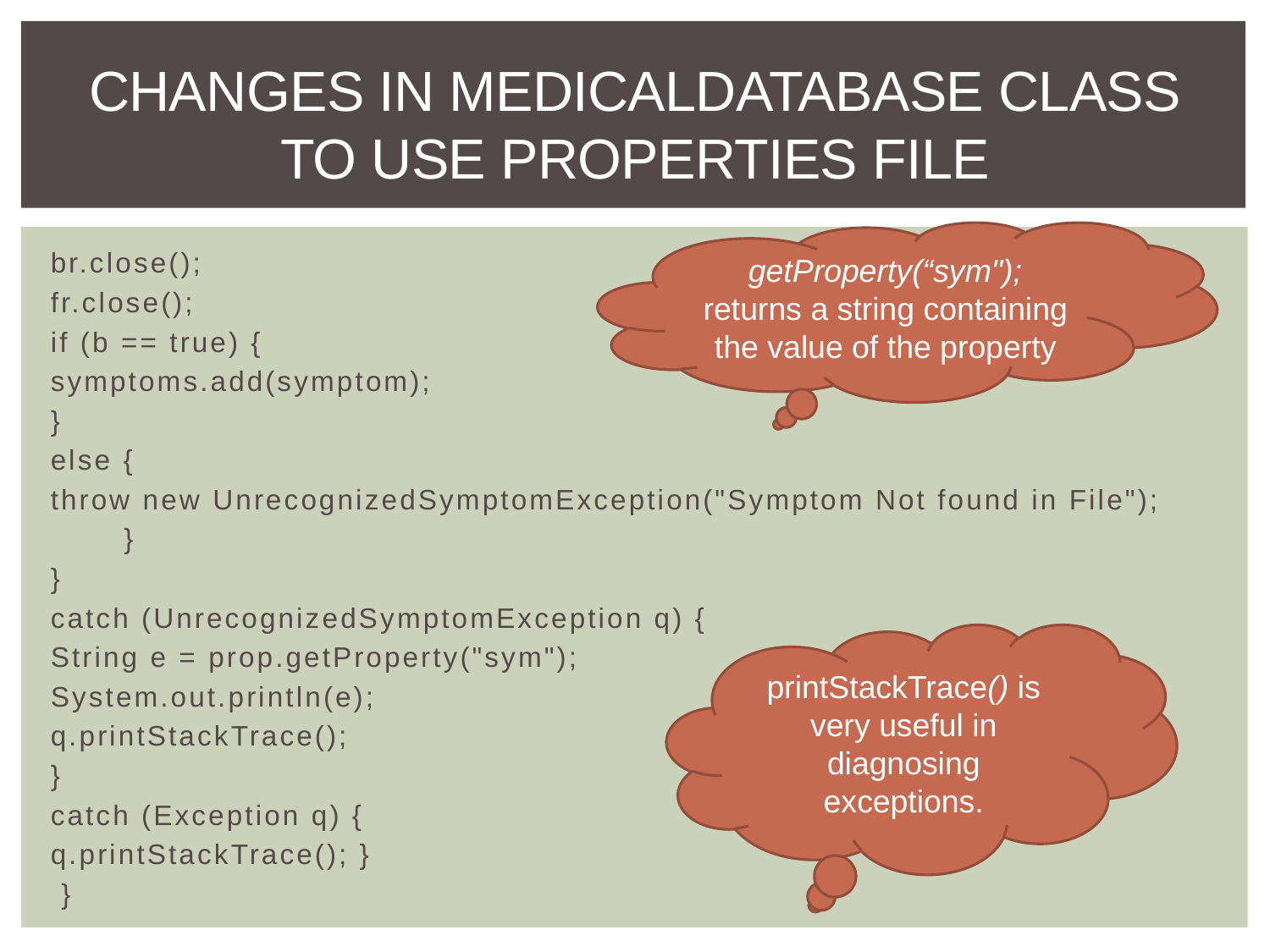

# Changes in MedicalDatabase class to use properties file
getProperty(“sym");
returns a string containing the value of the property
 br.close();
 fr.close();
 if (b == true) {
 symptoms.add(symptom);
 }
 else {
 throw new UnrecognizedSymptomException("Symptom Not found in File");
        }
 }
 catch (UnrecognizedSymptomException q) {
 String e = prop.getProperty("sym");
 System.out.println(e);
 q.printStackTrace();
 }
 catch (Exception q) {
 q.printStackTrace(); }
  }
printStackTrace() is very useful in diagnosing exceptions.